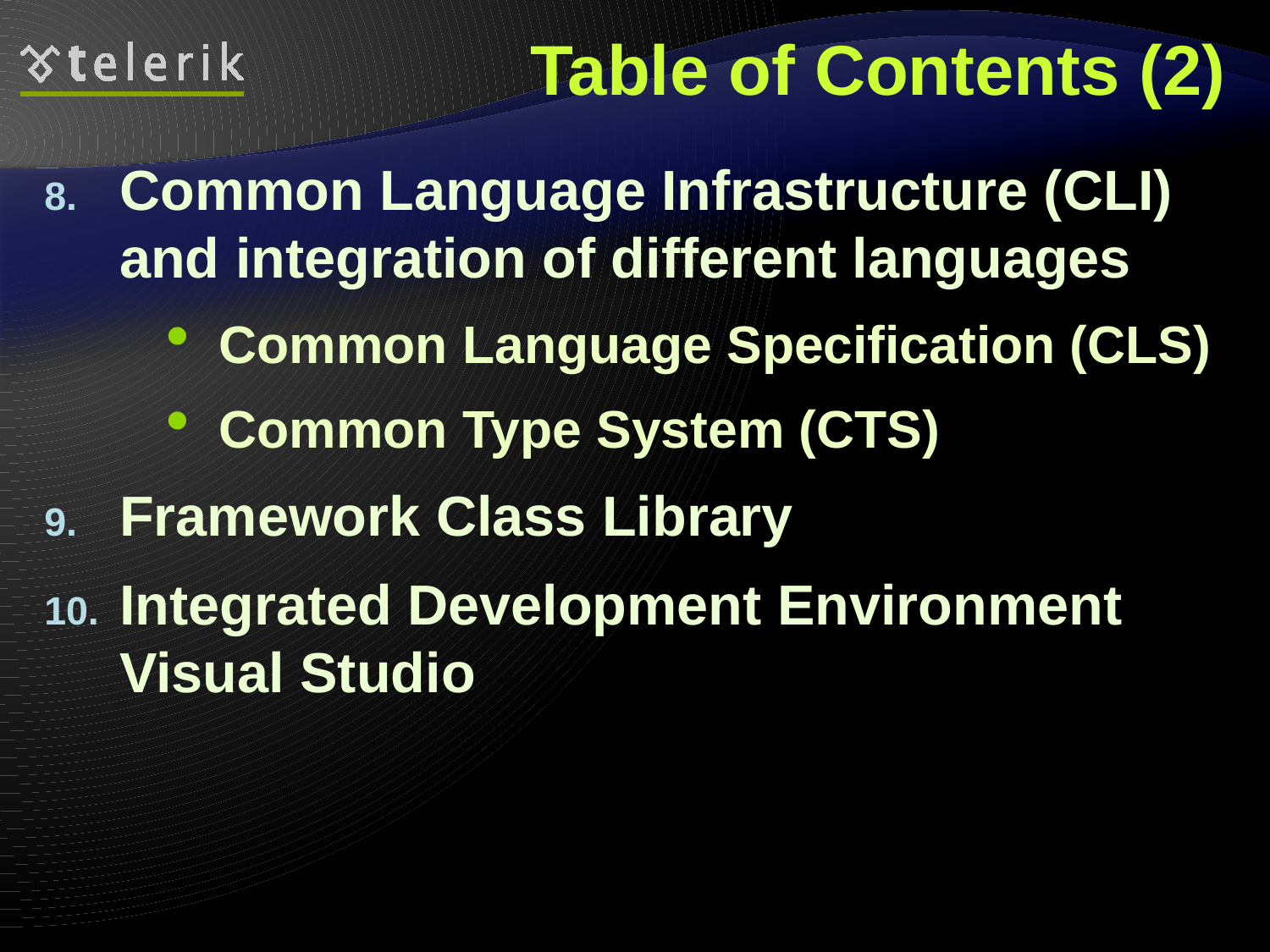

# Table of Contents (2)
Common Language Infrastructure (CLI) and integration of different languages
Common Language Specification (CLS)
Common Type System (CTS)
Framework Class Library
Integrated Development Environment Visual Studio